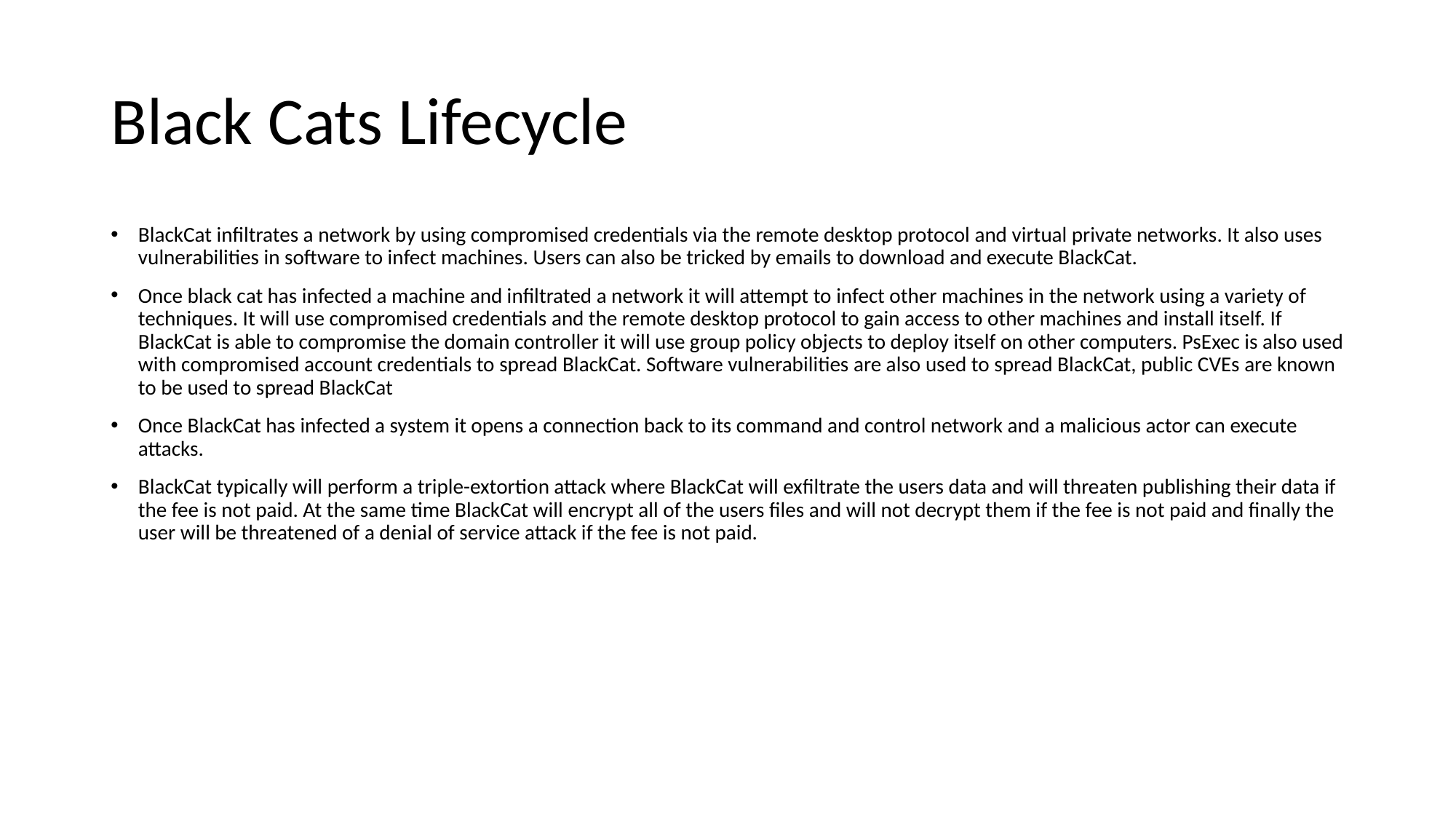

# Black Cats Lifecycle
BlackCat infiltrates a network by using compromised credentials via the remote desktop protocol and virtual private networks. It also uses vulnerabilities in software to infect machines. Users can also be tricked by emails to download and execute BlackCat.
Once black cat has infected a machine and infiltrated a network it will attempt to infect other machines in the network using a variety of techniques. It will use compromised credentials and the remote desktop protocol to gain access to other machines and install itself. If BlackCat is able to compromise the domain controller it will use group policy objects to deploy itself on other computers. PsExec is also used with compromised account credentials to spread BlackCat. Software vulnerabilities are also used to spread BlackCat, public CVEs are known to be used to spread BlackCat
Once BlackCat has infected a system it opens a connection back to its command and control network and a malicious actor can execute attacks.
BlackCat typically will perform a triple-extortion attack where BlackCat will exfiltrate the users data and will threaten publishing their data if the fee is not paid. At the same time BlackCat will encrypt all of the users files and will not decrypt them if the fee is not paid and finally the user will be threatened of a denial of service attack if the fee is not paid.